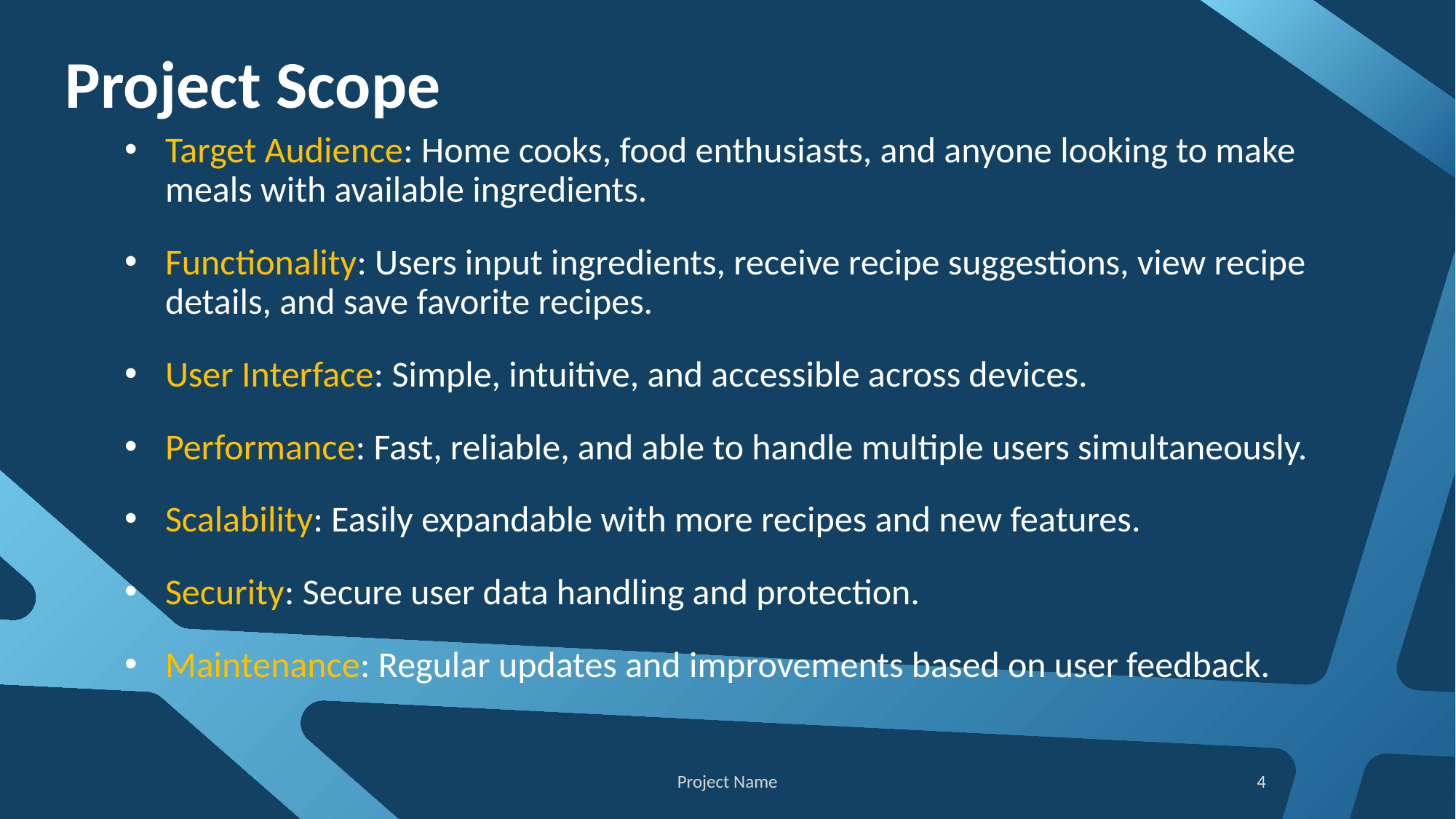

Project Scope
Target Audience: Home cooks, food enthusiasts, and anyone looking to make meals with available ingredients.
Functionality: Users input ingredients, receive recipe suggestions, view recipe details, and save favorite recipes.
User Interface: Simple, intuitive, and accessible across devices.
Performance: Fast, reliable, and able to handle multiple users simultaneously.
Scalability: Easily expandable with more recipes and new features.
Security: Secure user data handling and protection.
Maintenance: Regular updates and improvements based on user feedback.
Project Name
4